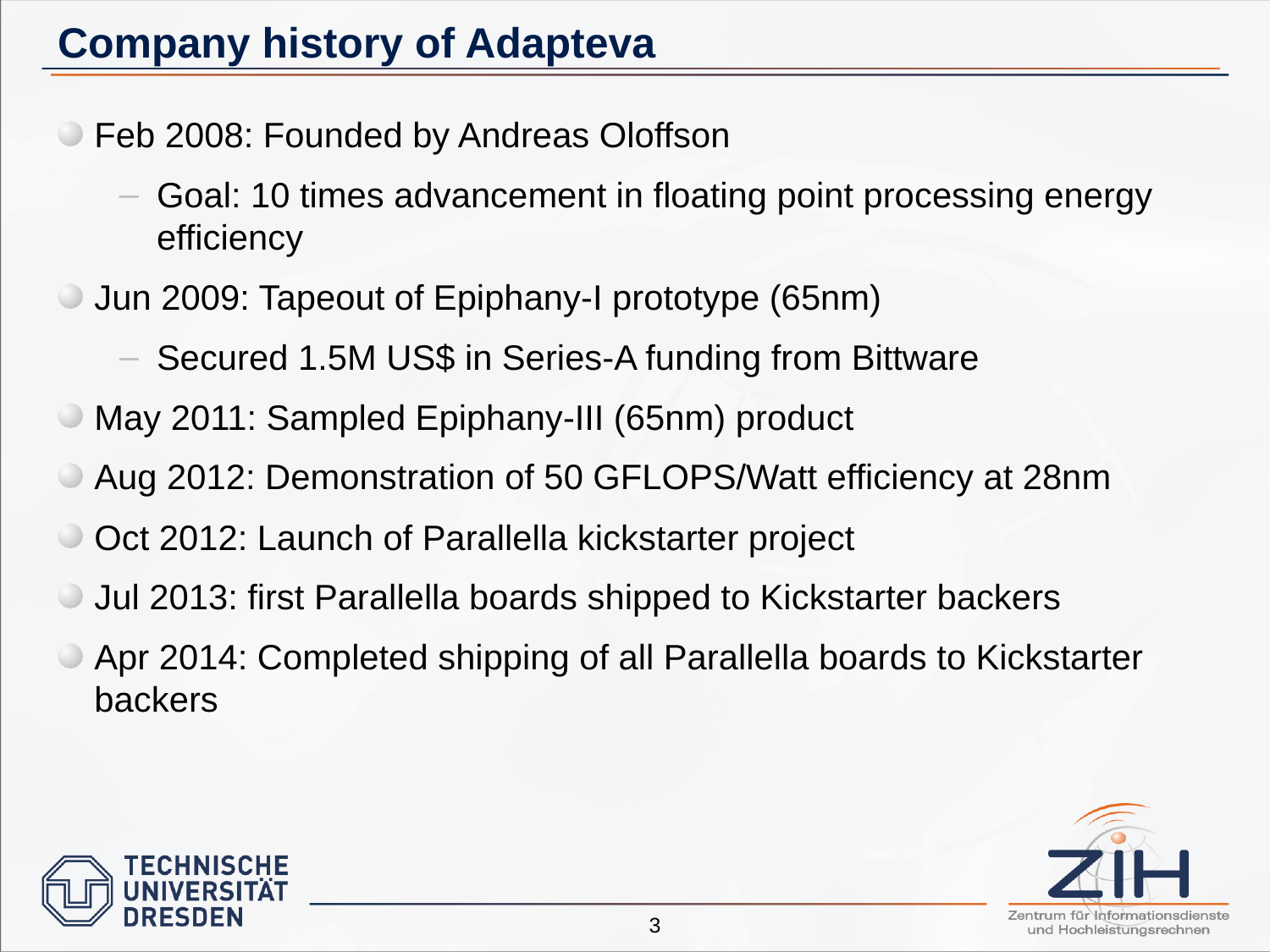

# Company history of Adapteva
Feb 2008: Founded by Andreas Oloffson
Goal: 10 times advancement in floating point processing energy efficiency
Jun 2009: Tapeout of Epiphany-I prototype (65nm)
Secured 1.5M US$ in Series-A funding from Bittware
May 2011: Sampled Epiphany-III (65nm) product
Aug 2012: Demonstration of 50 GFLOPS/Watt efficiency at 28nm
Oct 2012: Launch of Parallella kickstarter project
Jul 2013: first Parallella boards shipped to Kickstarter backers
Apr 2014: Completed shipping of all Parallella boards to Kickstarter backers

3